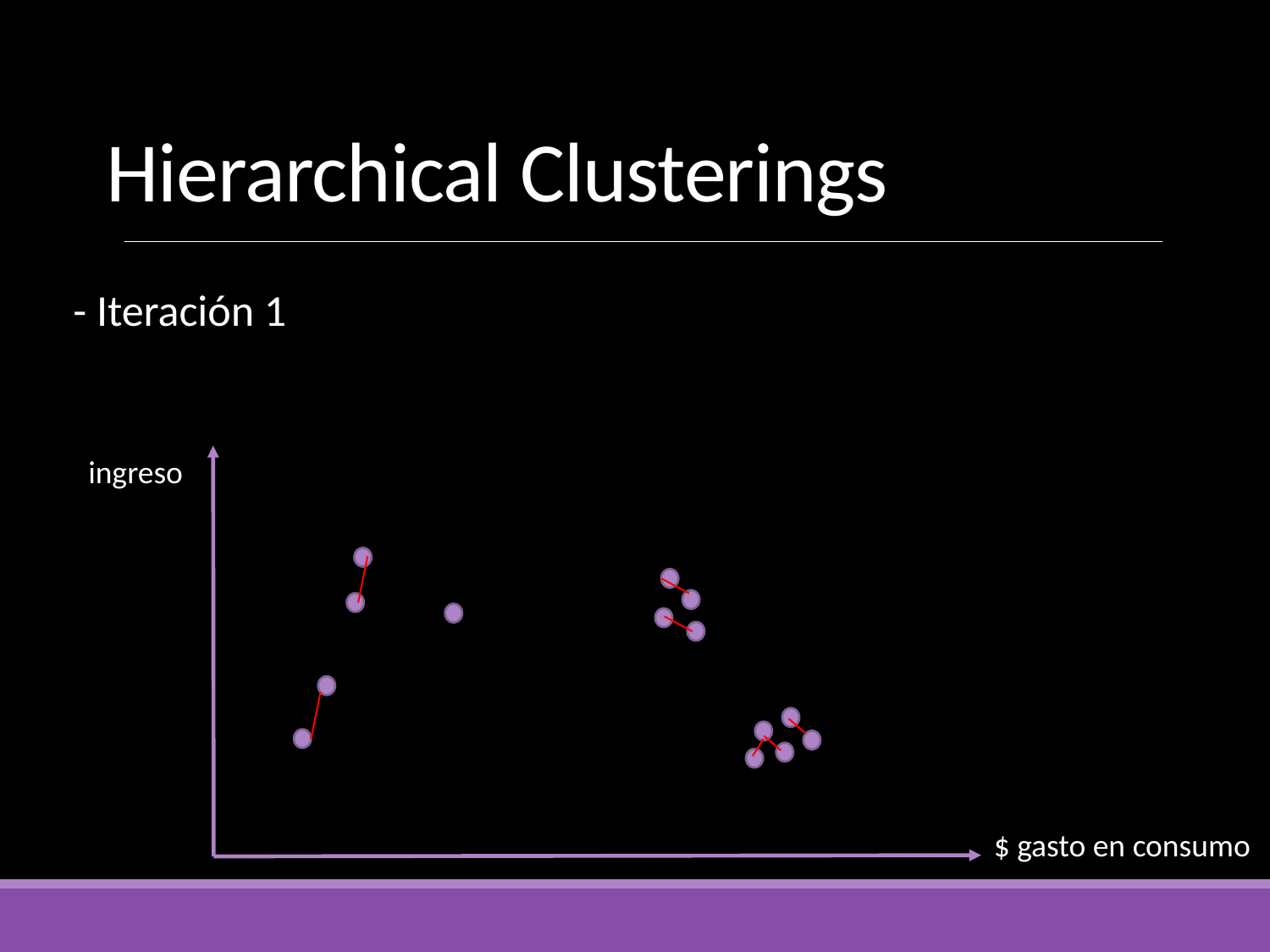

# Hierarchical Clusterings
- Iteración 1

ingreso

$ gasto en consumo